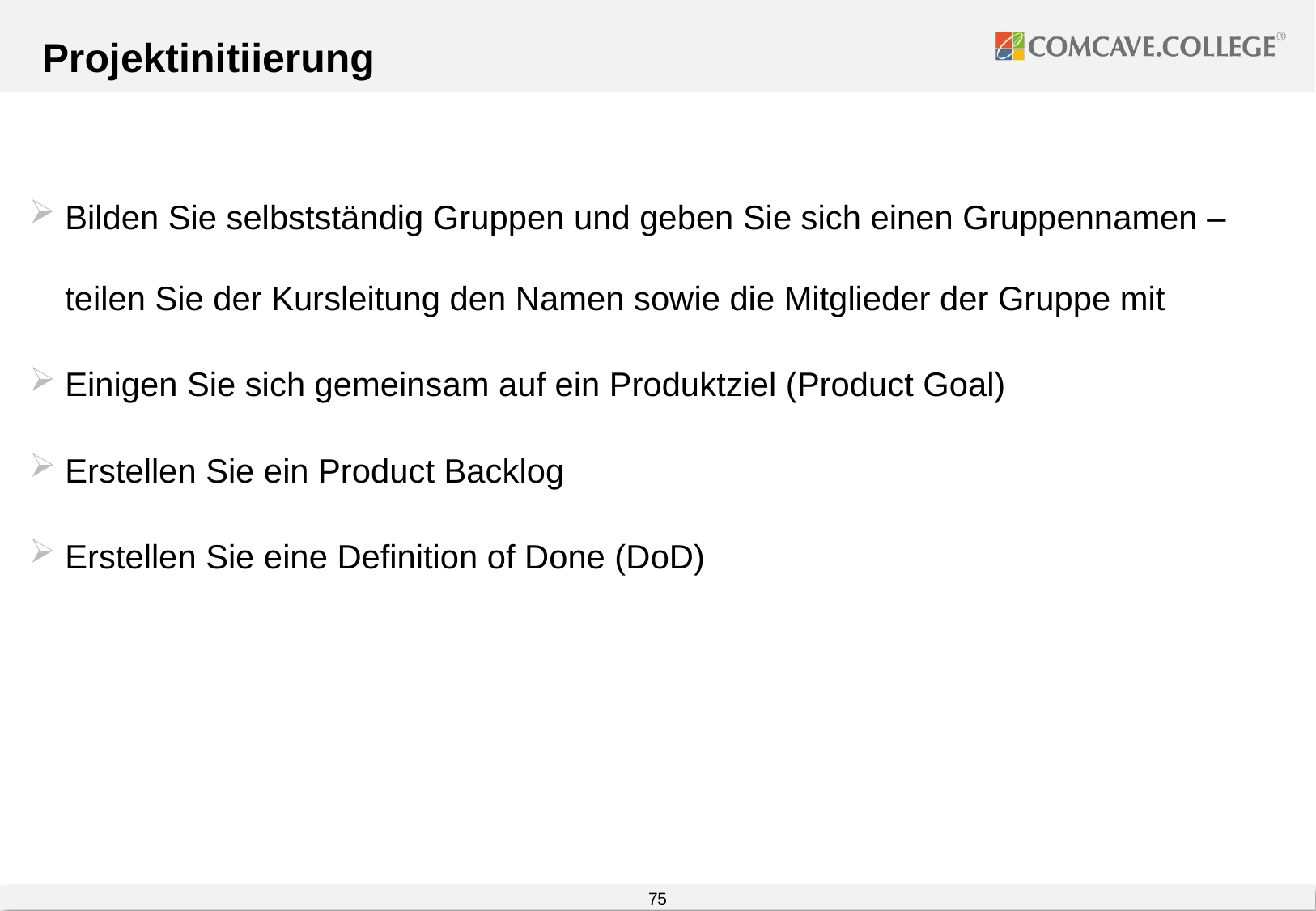

# Projektinitiierung

Bilden Sie selbstständig Gruppen und geben Sie sich einen Gruppennamen – teilen Sie der Kursleitung den Namen sowie die Mitglieder der Gruppe mit
Einigen Sie sich gemeinsam auf ein Produktziel (Product Goal)
Erstellen Sie ein Product Backlog
Erstellen Sie eine Definition of Done (DoD)
75